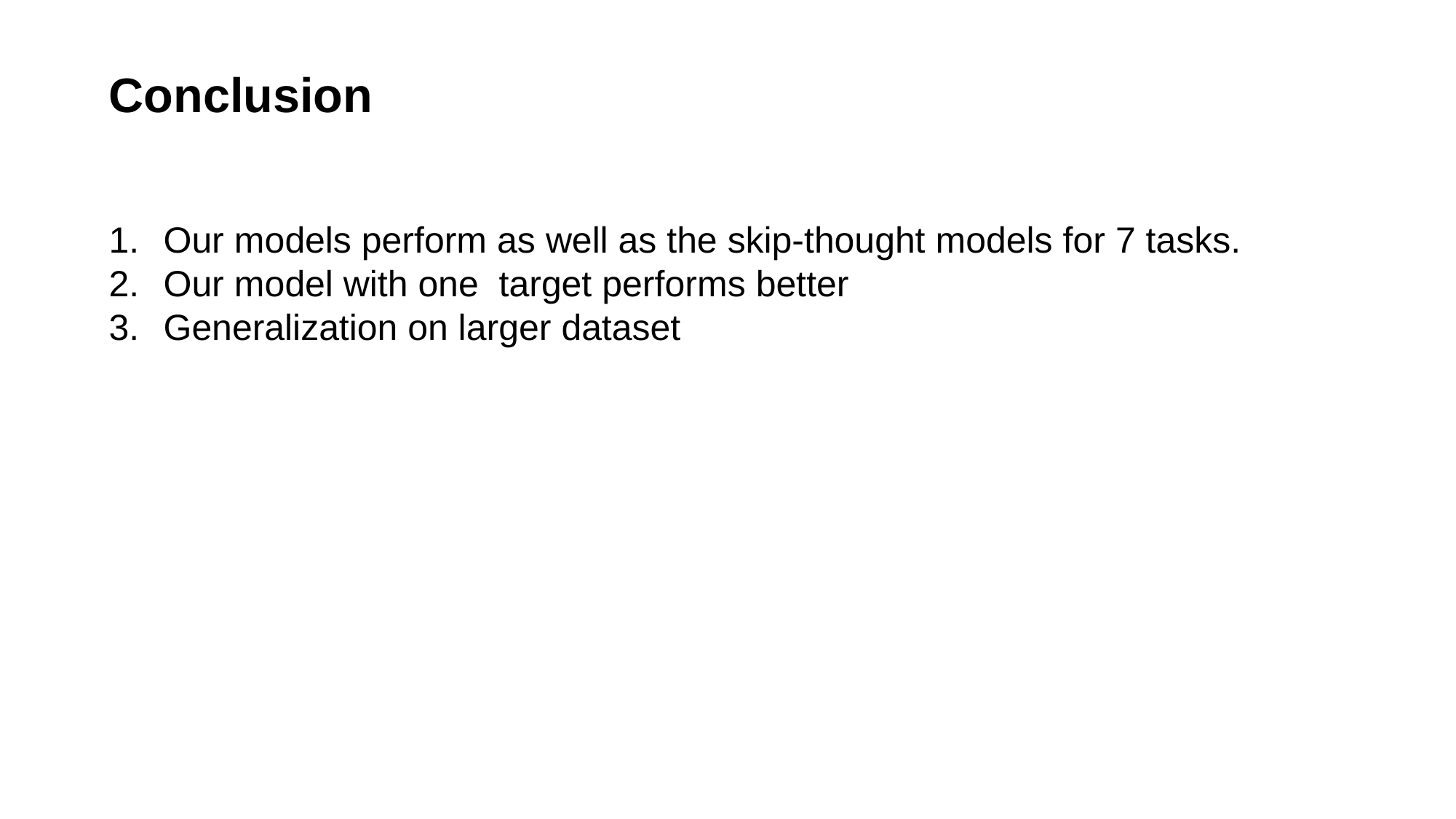

Conclusion
Our models perform as well as the skip-thought models for 7 tasks.
Our model with one  target performs better
Generalization on larger dataset